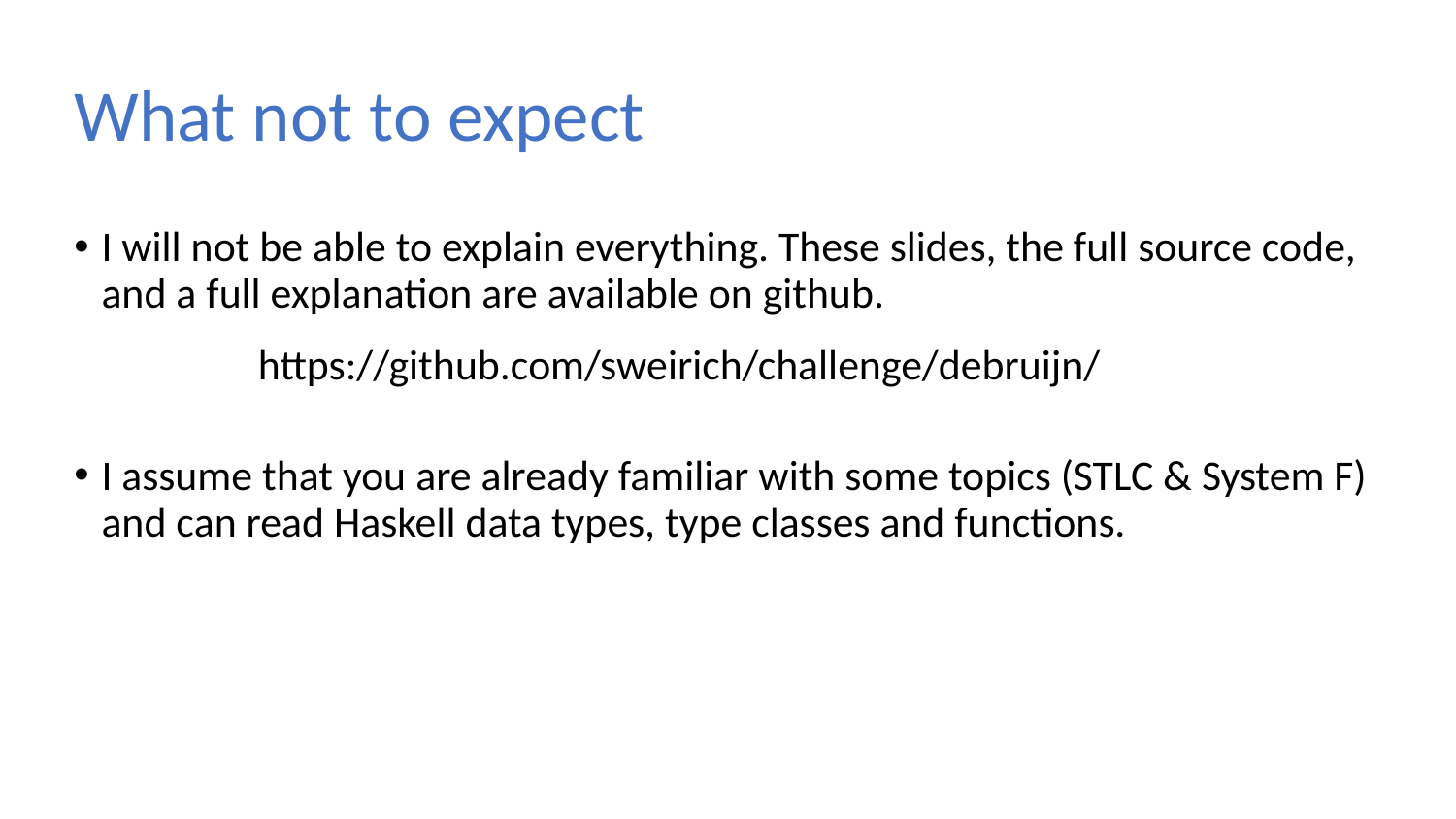

# What not to expect
I will not be able to explain everything. These slides, the full source code, and a full explanation are available on github.

I assume that you are already familiar with some topics (STLC & System F) and can read Haskell data types, type classes and functions.
https://github.com/sweirich/challenge/debruijn/